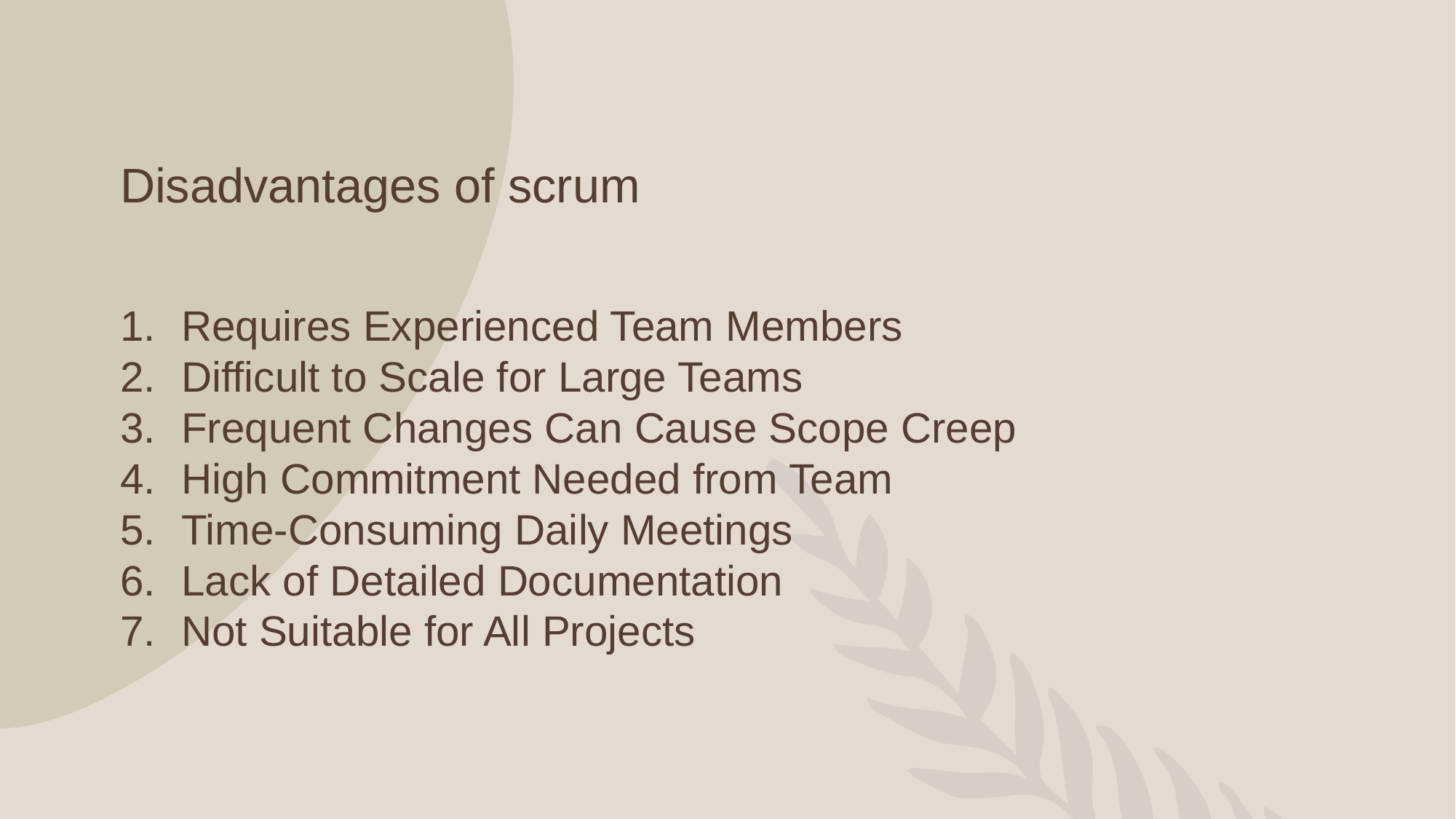

# Disadvantages of scrum
Requires Experienced Team Members
Difficult to Scale for Large Teams
Frequent Changes Can Cause Scope Creep
High Commitment Needed from Team
Time-Consuming Daily Meetings
Lack of Detailed Documentation
Not Suitable for All Projects